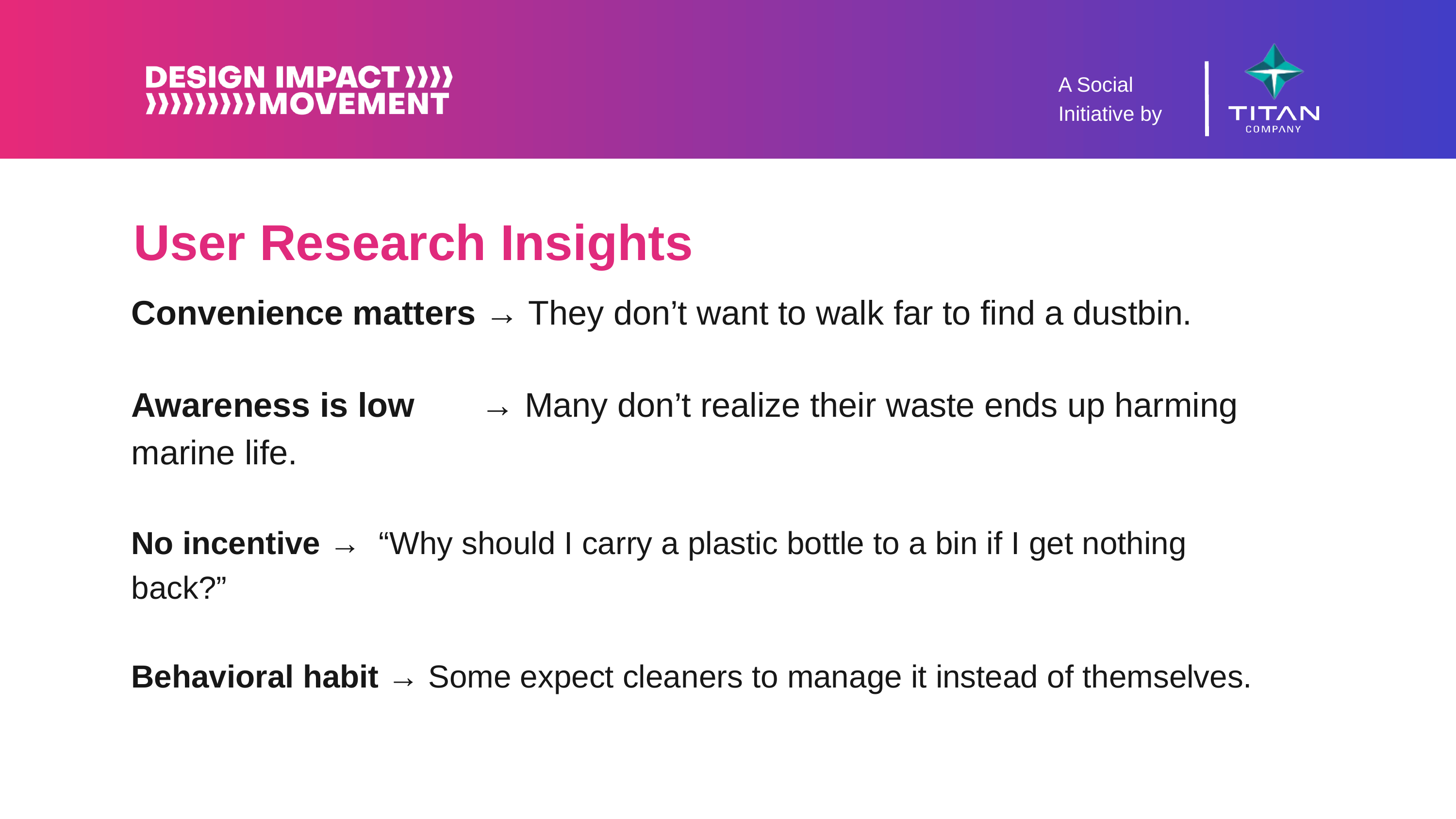

A Social Initiative by
User Research Insights
Convenience matters → They don’t want to walk far to find a dustbin.

Awareness is low       → Many don’t realize their waste ends up harming marine life.

No incentive →  “Why should I carry a plastic bottle to a bin if I get nothing back?”

Behavioral habit → Some expect cleaners to manage it instead of themselves.